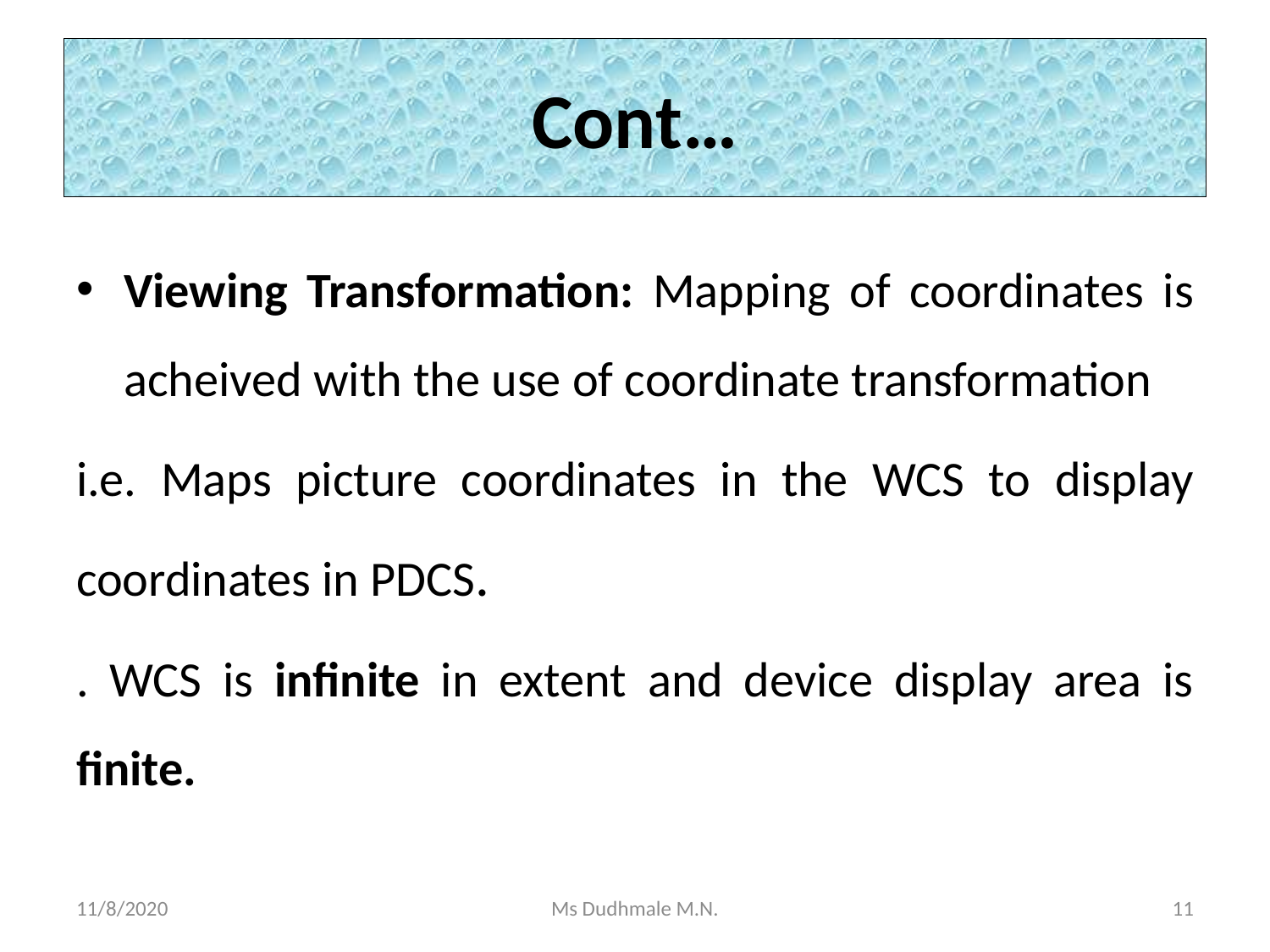

# Cont…
Viewing Transformation: Mapping of coordinates is acheived with the use of coordinate transformation
i.e. Maps picture coordinates in the WCS to display coordinates in PDCS.
. WCS is infinite in extent and device display area is finite.

11/8/2020
Ms Dudhmale M.N.
11